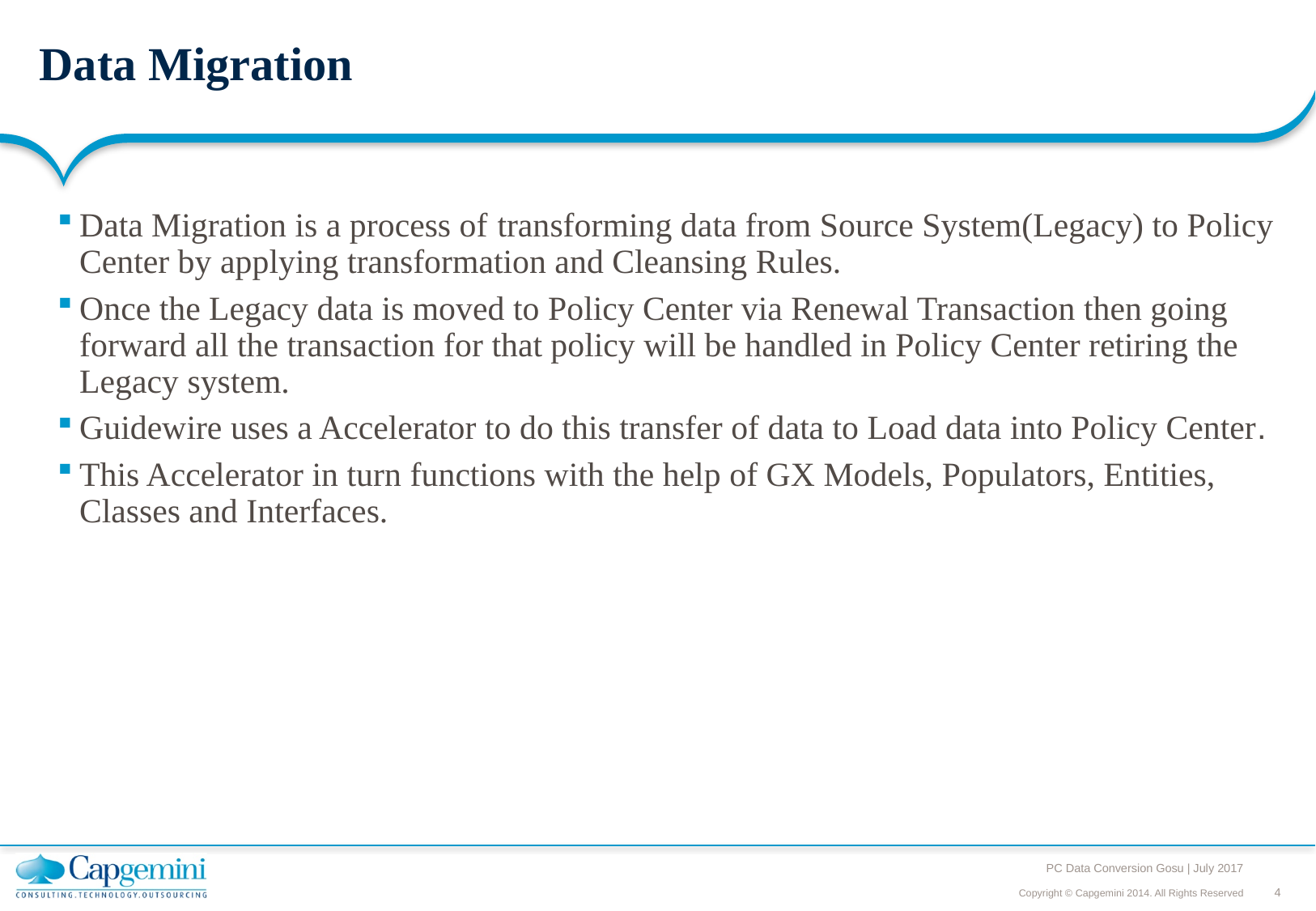

# Data Migration
Data Migration is a process of transforming data from Source System(Legacy) to Policy Center by applying transformation and Cleansing Rules.
Once the Legacy data is moved to Policy Center via Renewal Transaction then going forward all the transaction for that policy will be handled in Policy Center retiring the Legacy system.
Guidewire uses a Accelerator to do this transfer of data to Load data into Policy Center.
This Accelerator in turn functions with the help of GX Models, Populators, Entities, Classes and Interfaces.